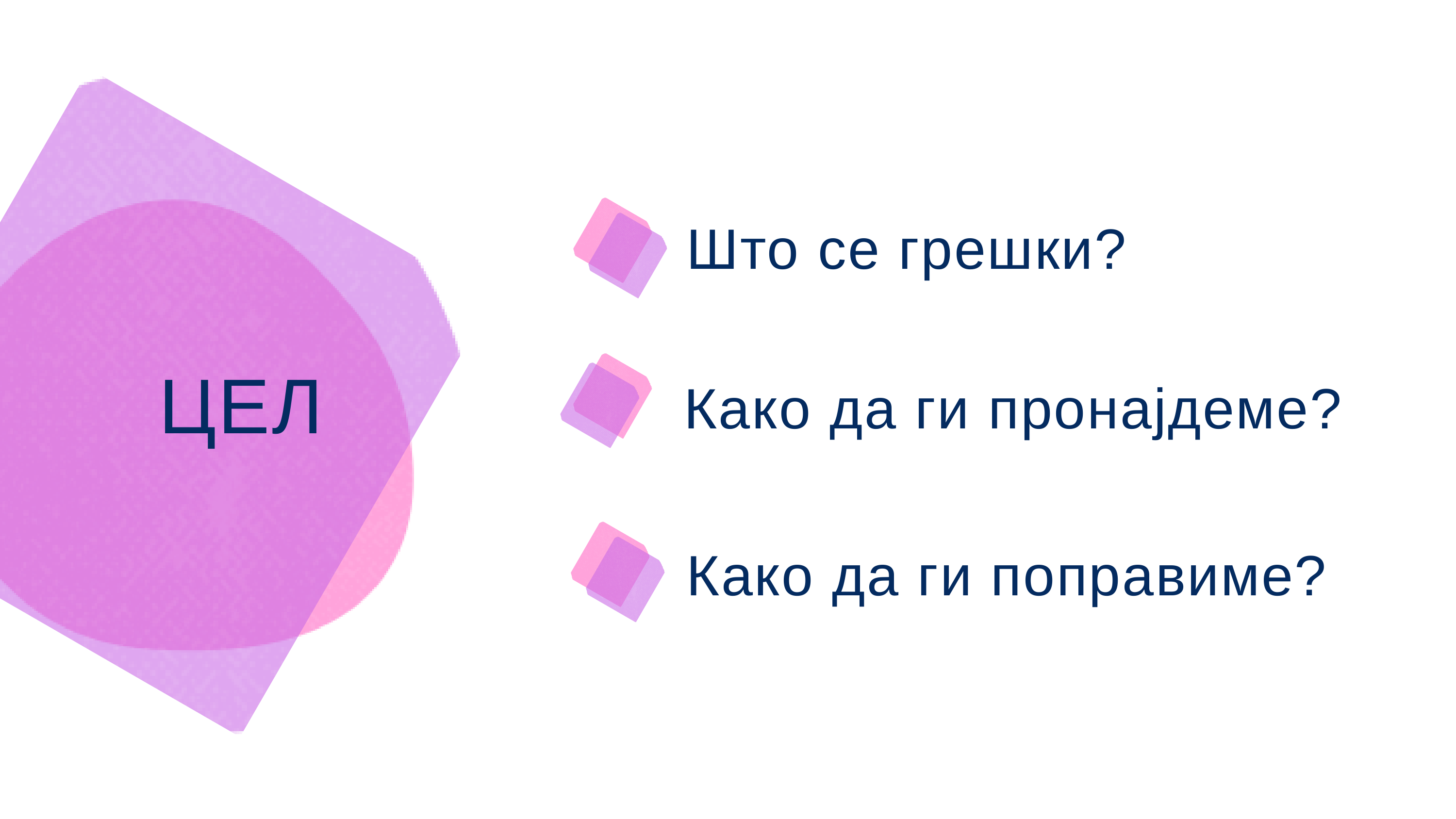

Што се грешки?

ЦЕЛ

Како да ги пронајдеме?

Како да ги поправиме?